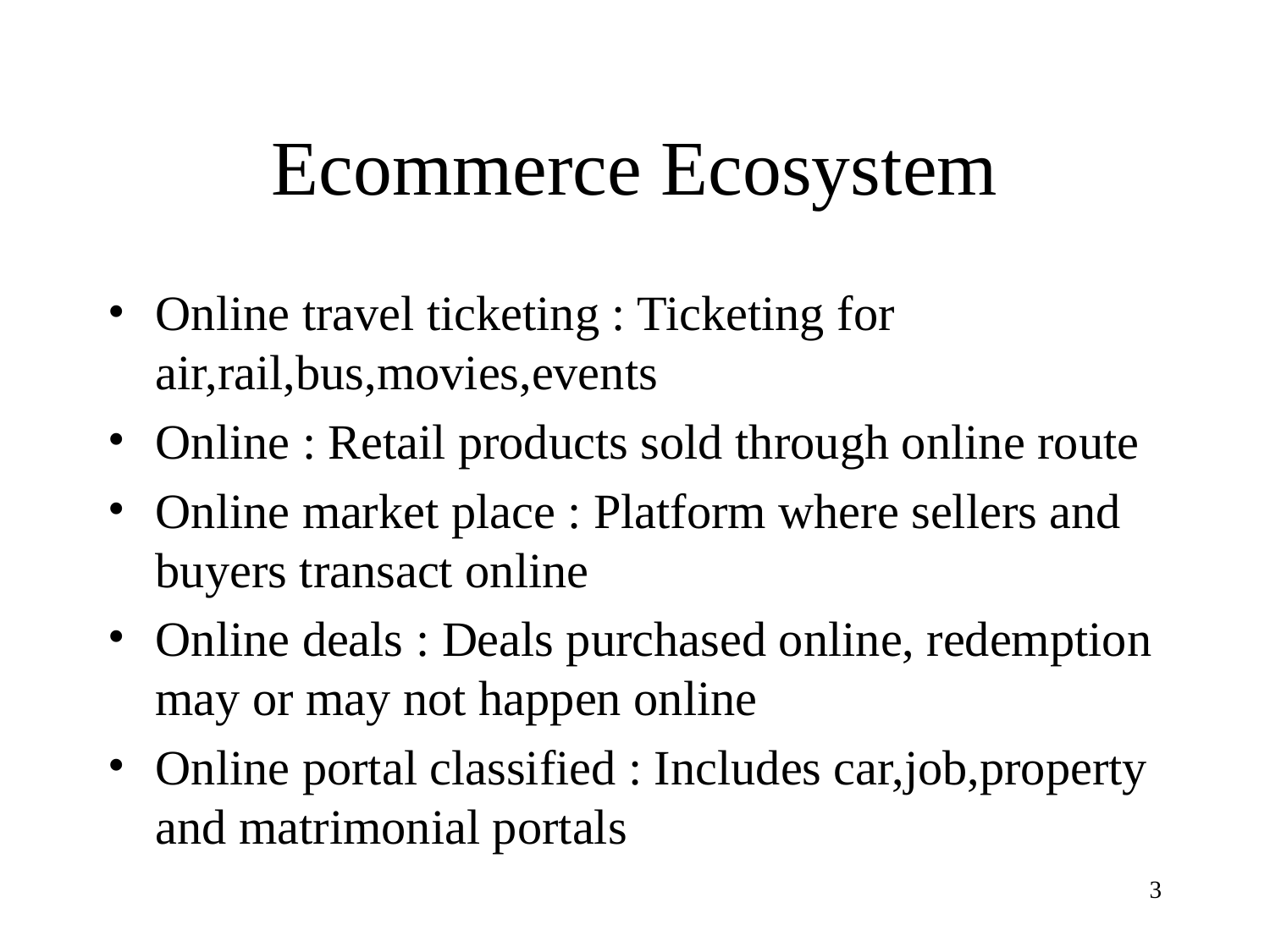

# Ecommerce Ecosystem
Online travel ticketing : Ticketing for air,rail,bus,movies,events
Online : Retail products sold through online route
Online market place : Platform where sellers and buyers transact online
Online deals : Deals purchased online, redemption may or may not happen online
Online portal classified : Includes car,job,property and matrimonial portals
3